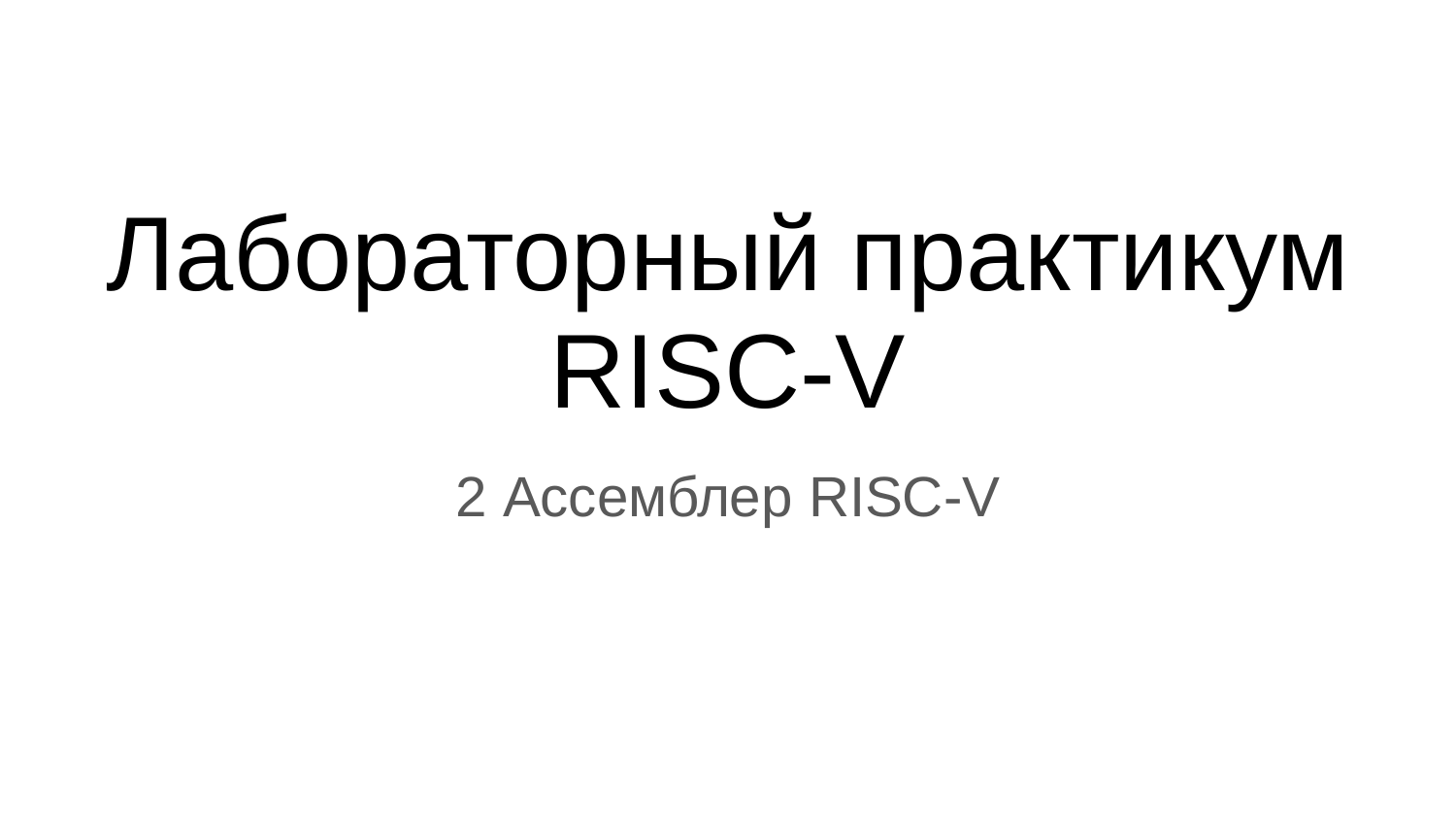

# Лабораторный практикум RISC-V
2 Ассемблер RISC-V